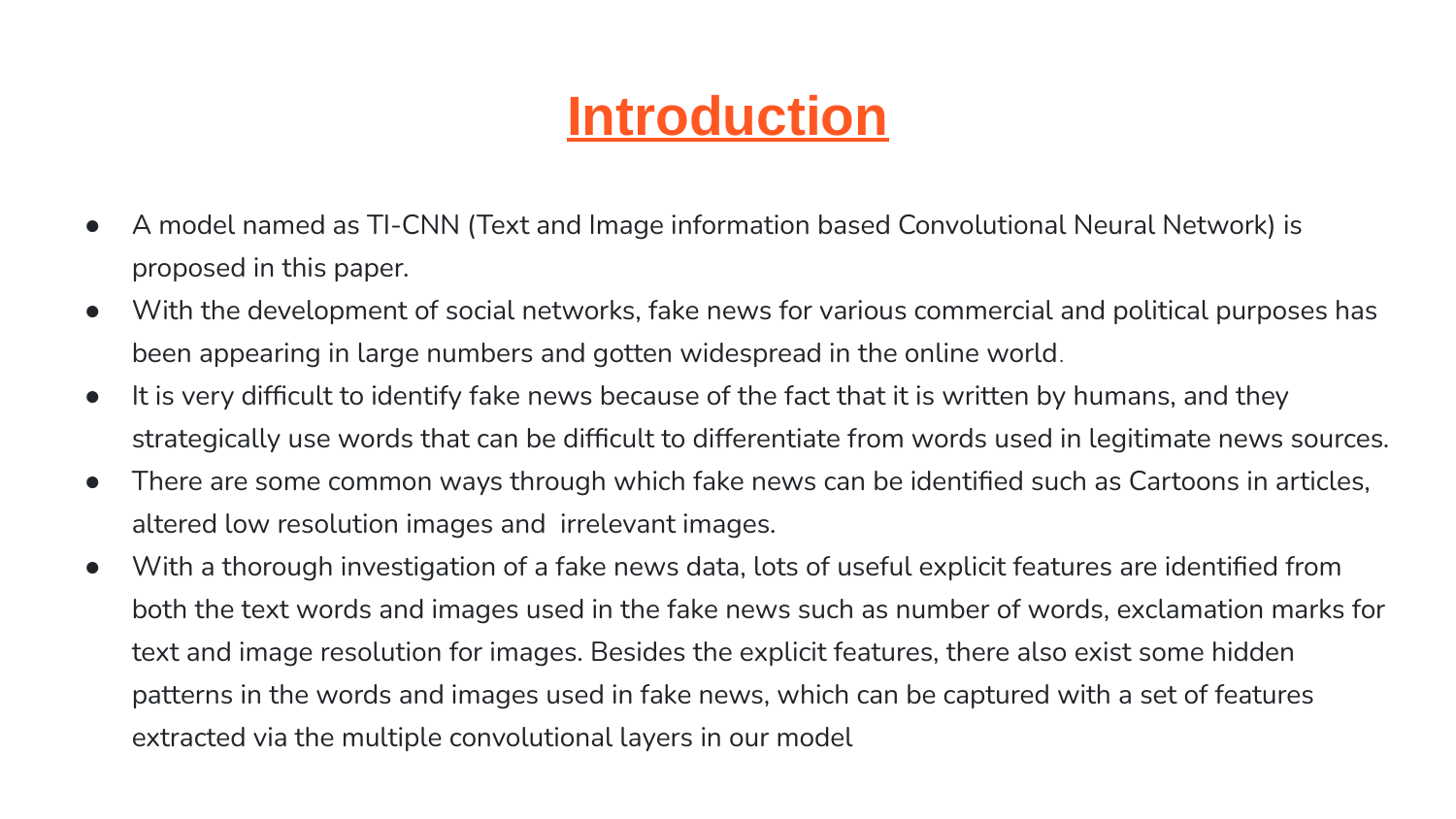

# Introduction

A model named as TI-CNN (Text and Image information based Convolutional Neural Network) is proposed in this paper.
With the development of social networks, fake news for various commercial and political purposes has been appearing in large numbers and gotten widespread in the online world.
It is very difficult to identify fake news because of the fact that it is written by humans, and they strategically use words that can be difficult to differentiate from words used in legitimate news sources.
There are some common ways through which fake news can be identified such as Cartoons in articles, altered low resolution images and  irrelevant images.
With a thorough investigation of a fake news data, lots of useful explicit features are identified from both the text words and images used in the fake news such as number of words, exclamation marks for text and image resolution for images. Besides the explicit features, there also exist some hidden patterns in the words and images used in fake news, which can be captured with a set of features extracted via the multiple convolutional layers in our model